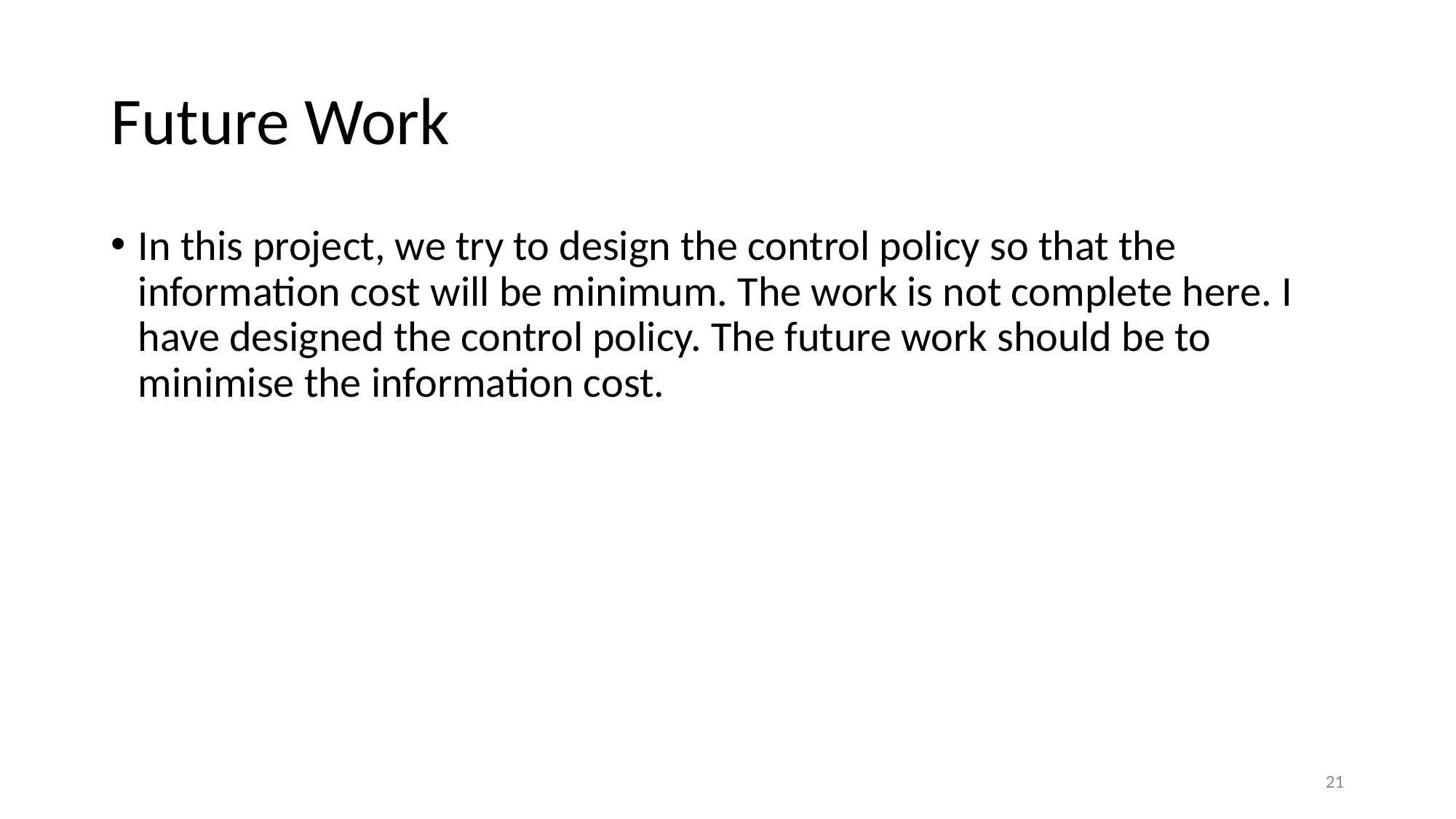

# Future Work
In this project, we try to design the control policy so that the information cost will be minimum. The work is not complete here. I have designed the control policy. The future work should be to minimise the information cost.
21